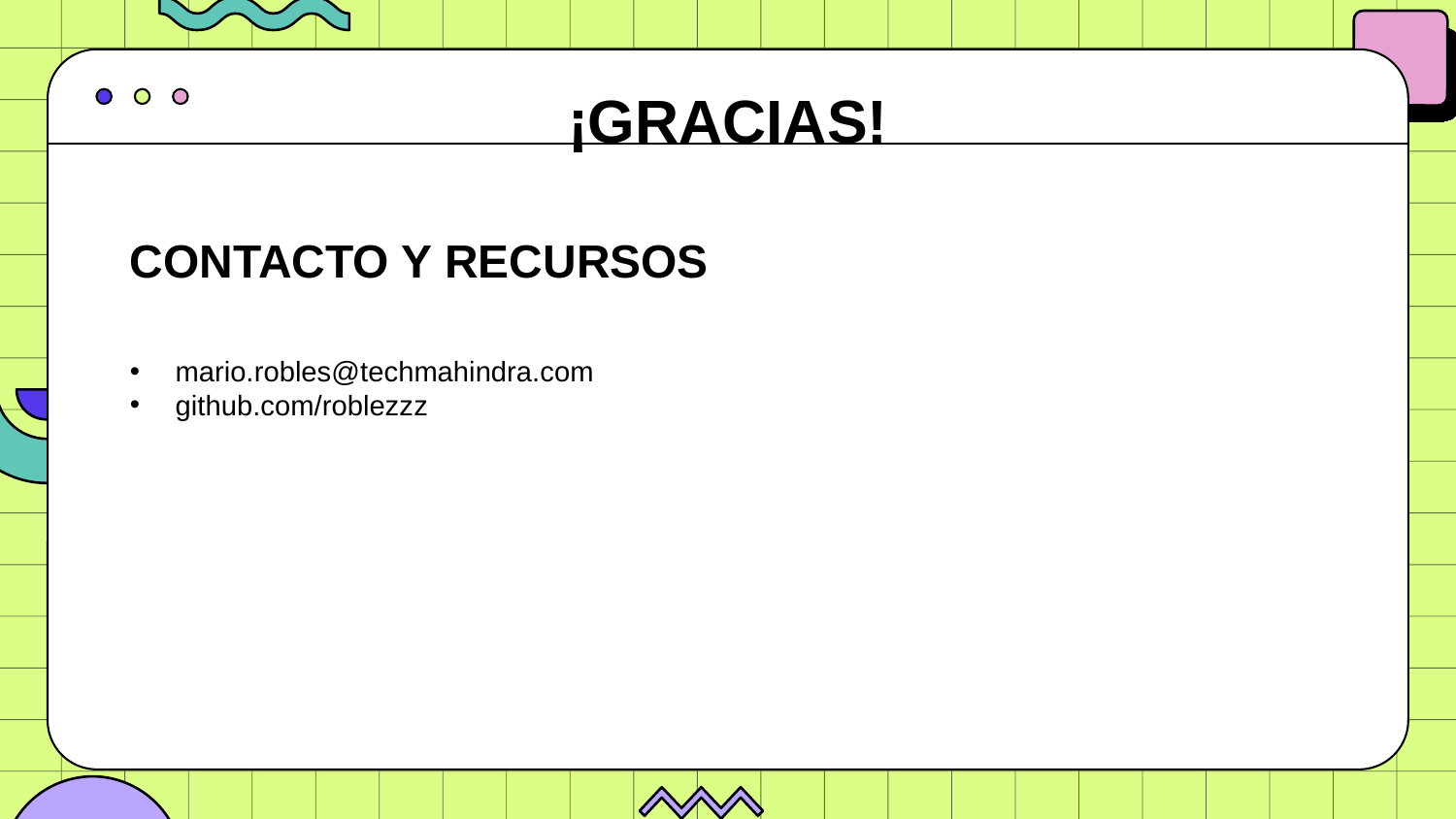

# ¡GRACIAS!
CONTACTO Y RECURSOS

mario.robles@techmahindra.com
github.com/roblezzz